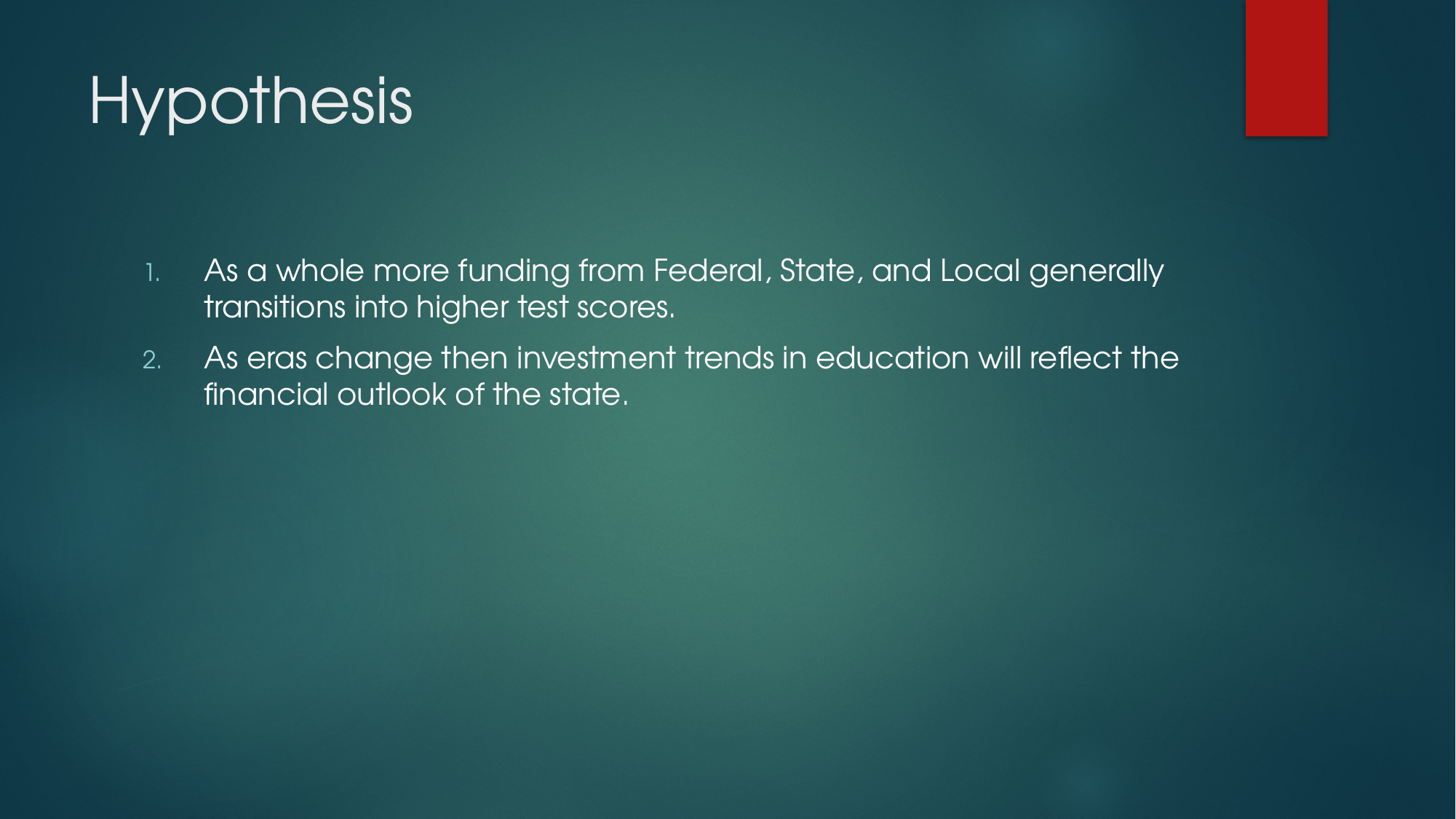

# Hypothesis
As a whole more funding from Federal, State, and Local generally transitions into higher test scores.
As eras change then investment trends in education will reflect the financial outlook of the state.